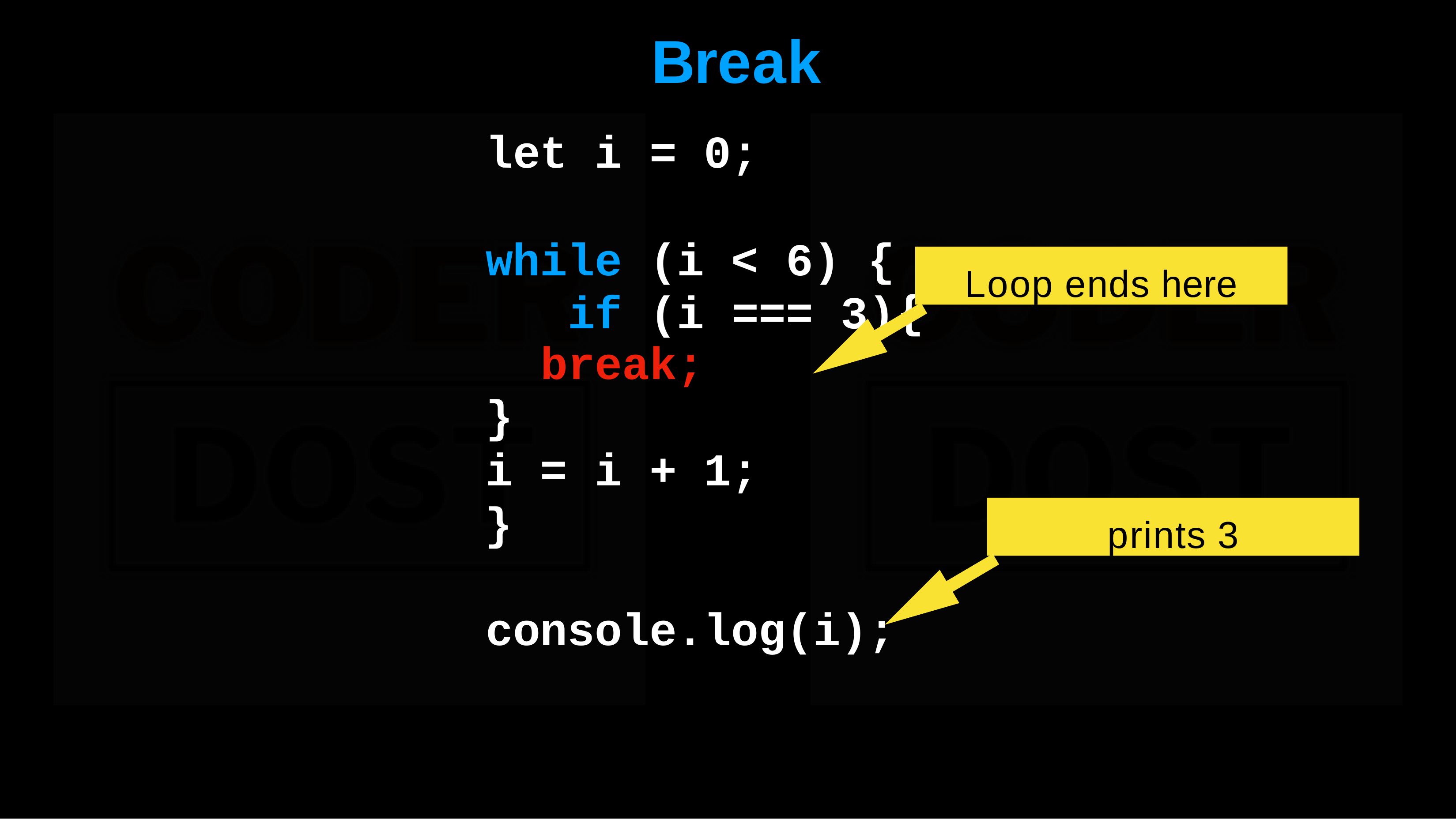

# Break
let i = 0;
while (i < 6) {  if (i === 3)
break;
}
i = i + 1;
}
Loop ends here
{

prints 3

console.log(i);